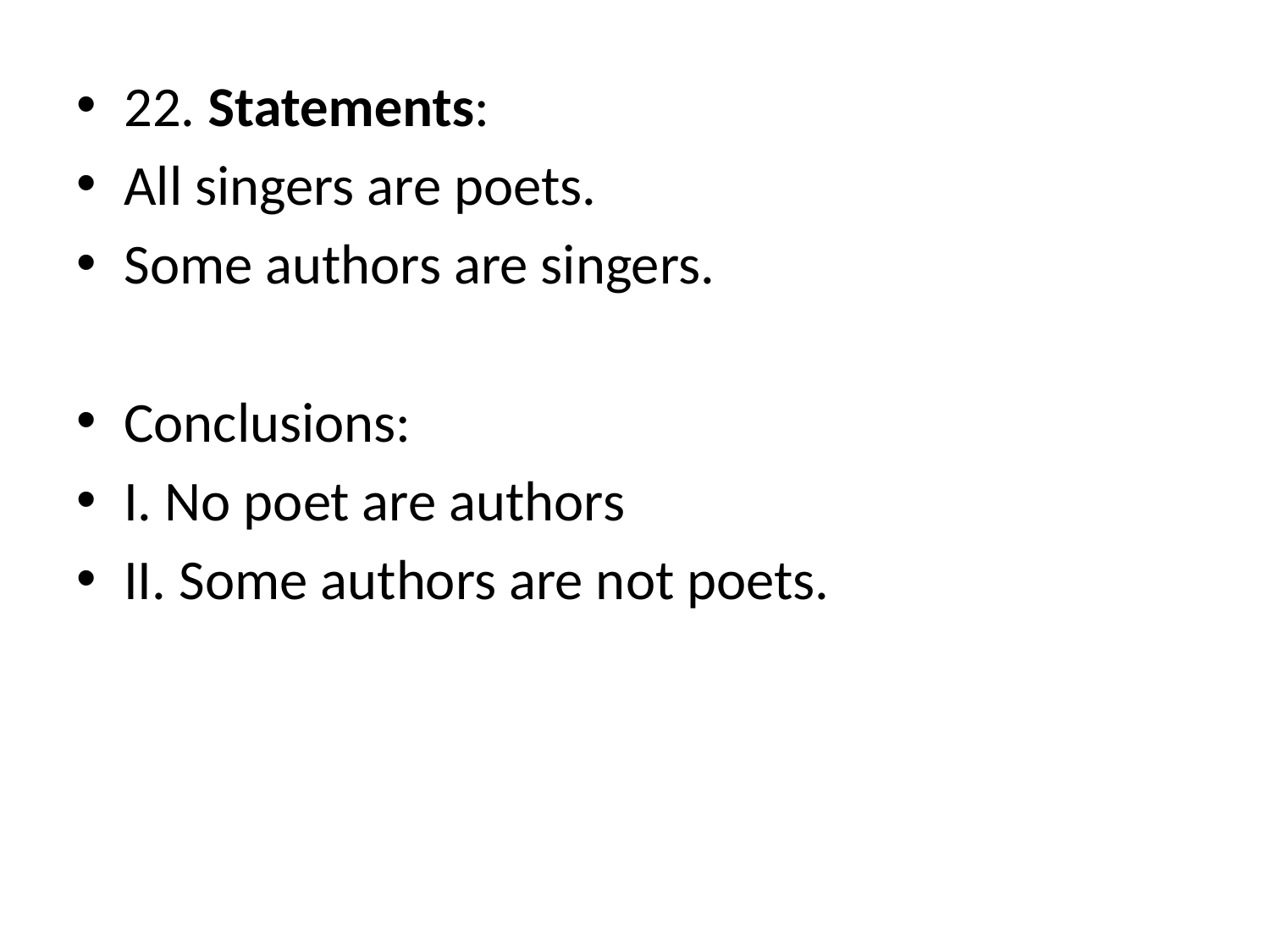

22. Statements:
All singers are poets.
Some authors are singers.

Conclusions:
I. No poet are authors
II. Some authors are not poets.